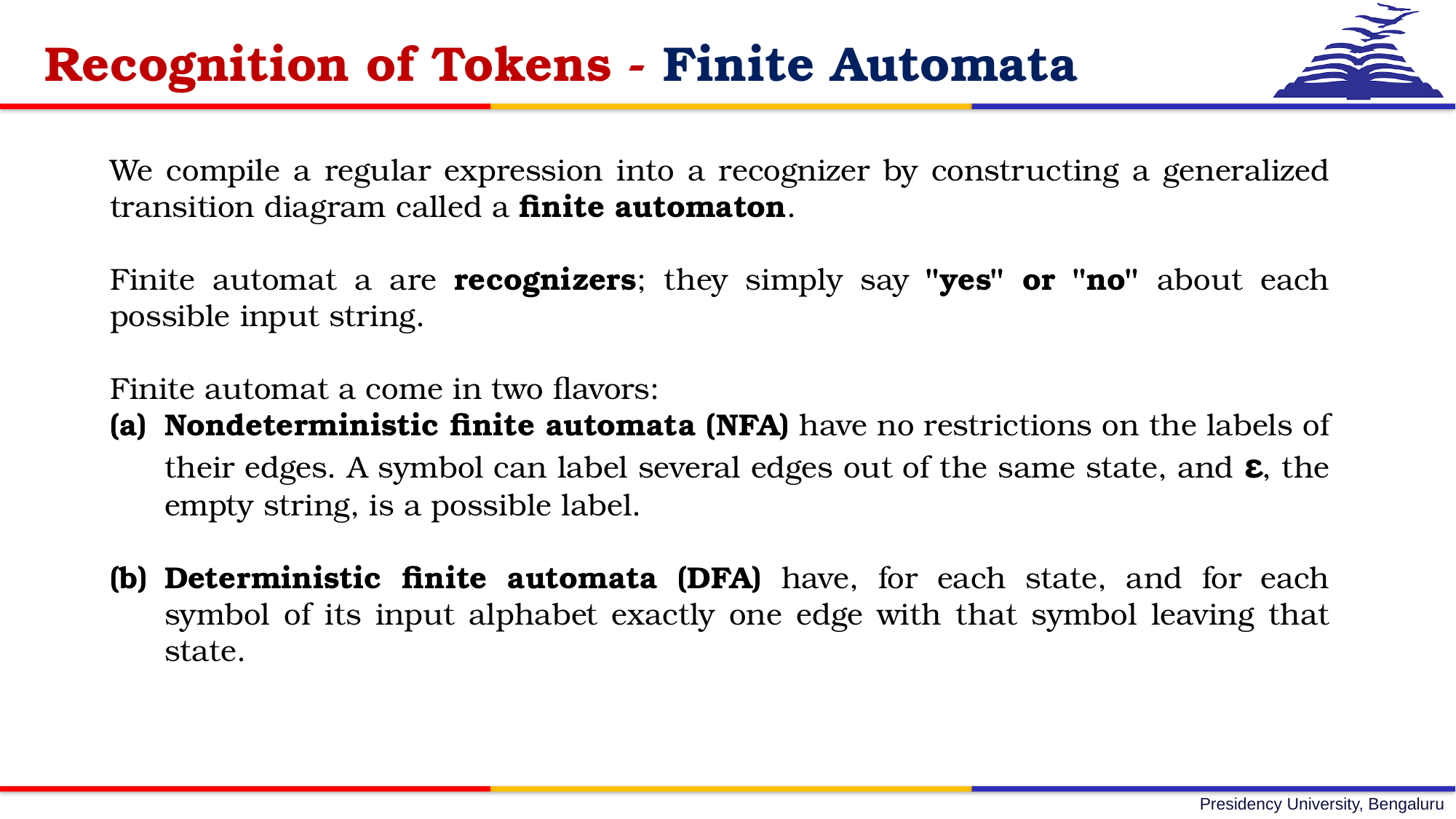

Recognition of Tokens - Finite Automata
We compile a regular expression into a recognizer by constructing a generalized transition diagram called a finite automaton.

Finite automat a are recognizers; they simply say "yes" or "no" about each possible input string.

Finite automat a come in two flavors:
Nondeterministic finite automata (NFA) have no restrictions on the labels of their edges. A symbol can label several edges out of the same state, and ε, the empty string, is a possible label.

Deterministic finite automata (DFA) have, for each state, and for each symbol of its input alphabet exactly one edge with that symbol leaving that state.